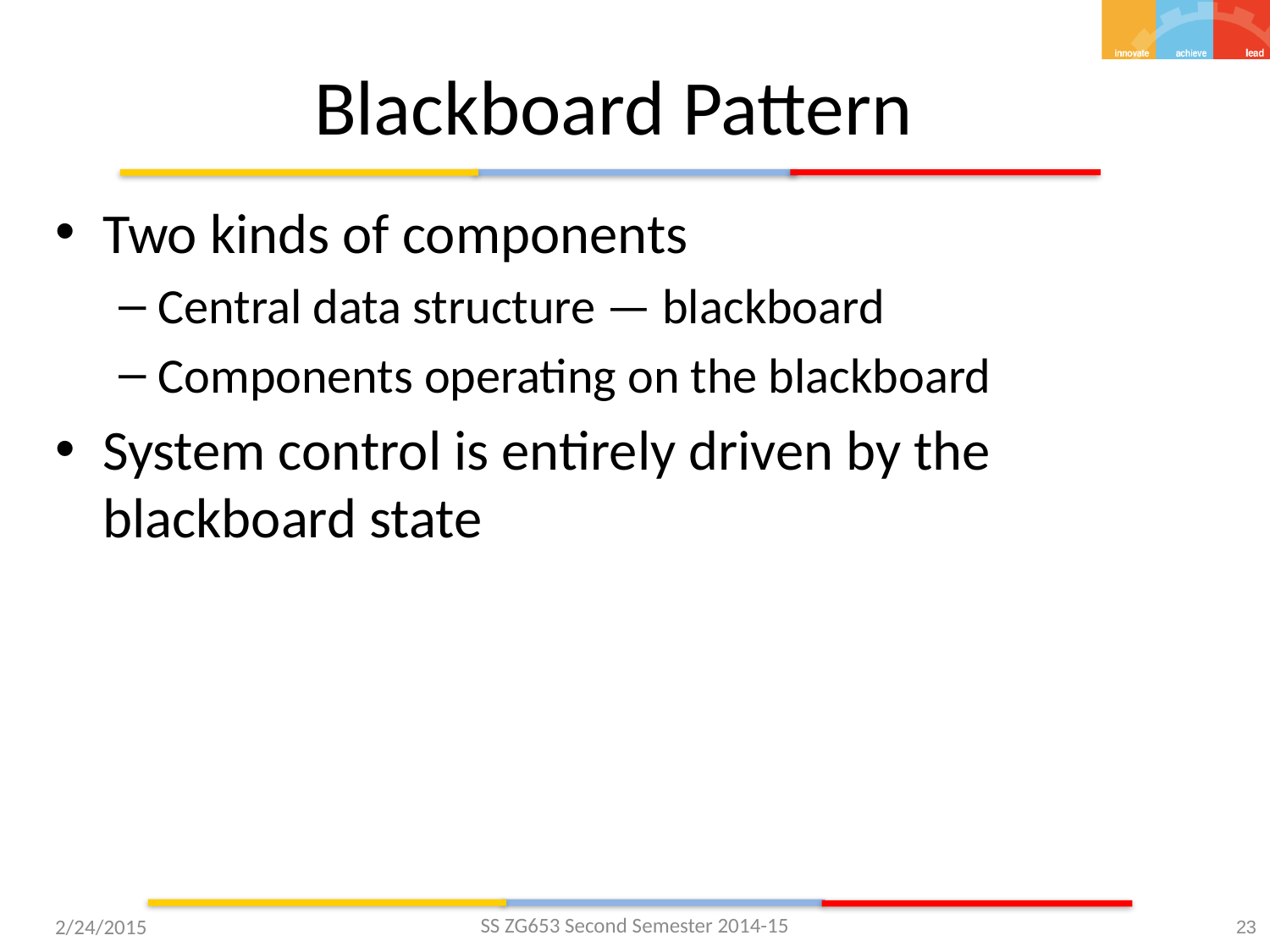

# Blackboard Pattern
Two kinds of components
Central data structure — blackboard
Components operating on the blackboard
System control is entirely driven by the blackboard state
SS ZG653 Second Semester 2014-15
2/24/2015
23